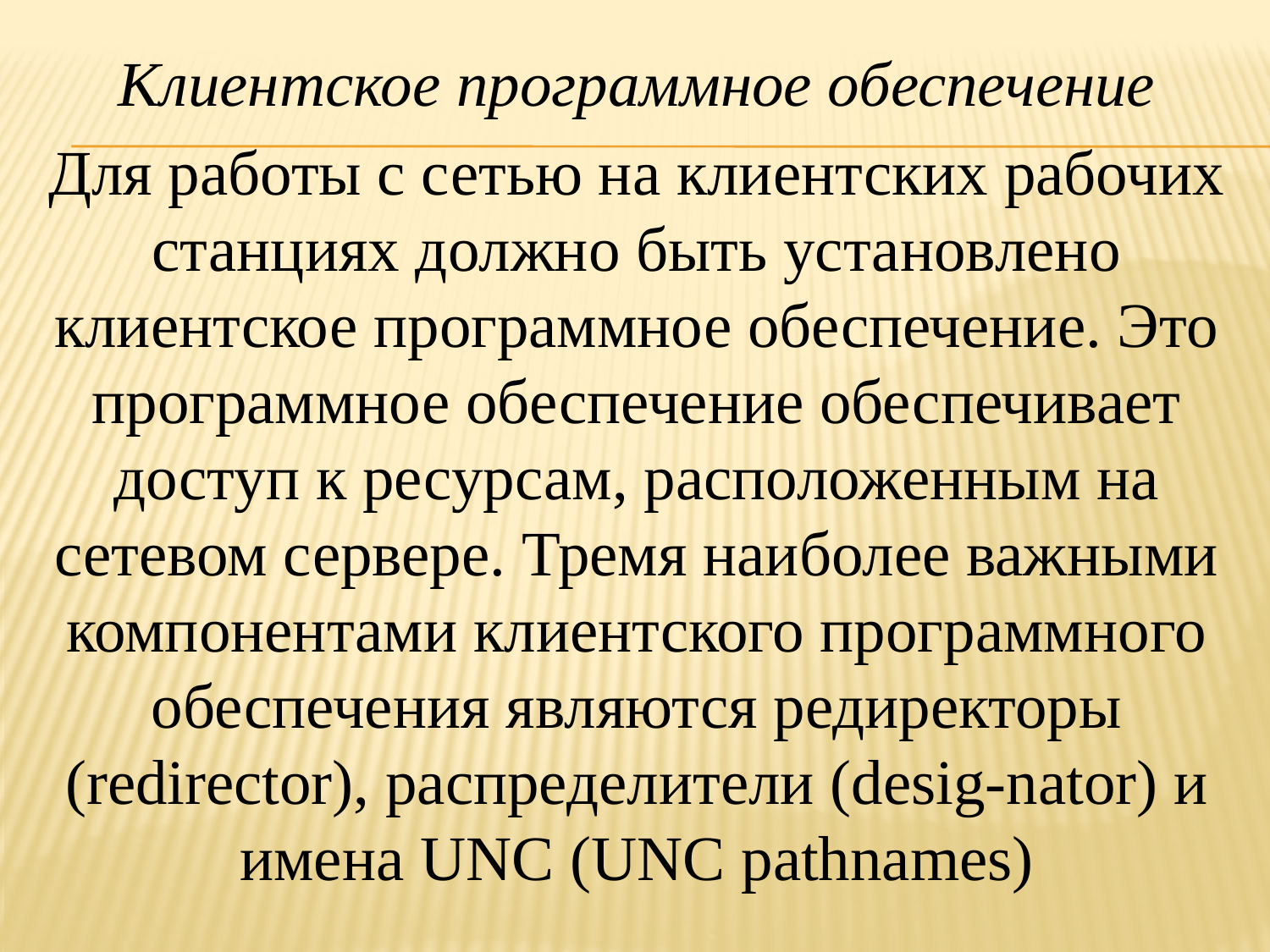

Клиентское программное обеспечение
Для работы с сетью на клиентских рабочих станциях должно быть установлено клиентское программное обеспечение. Это программное обеспечение обеспечивает доступ к ресурсам, расположенным на сетевом сервере. Тремя наиболее важными компонентами клиентского программного обеспечения являются редиректоры (redirector), распределители (desig-nator) и имена UNC (UNC pathnames)